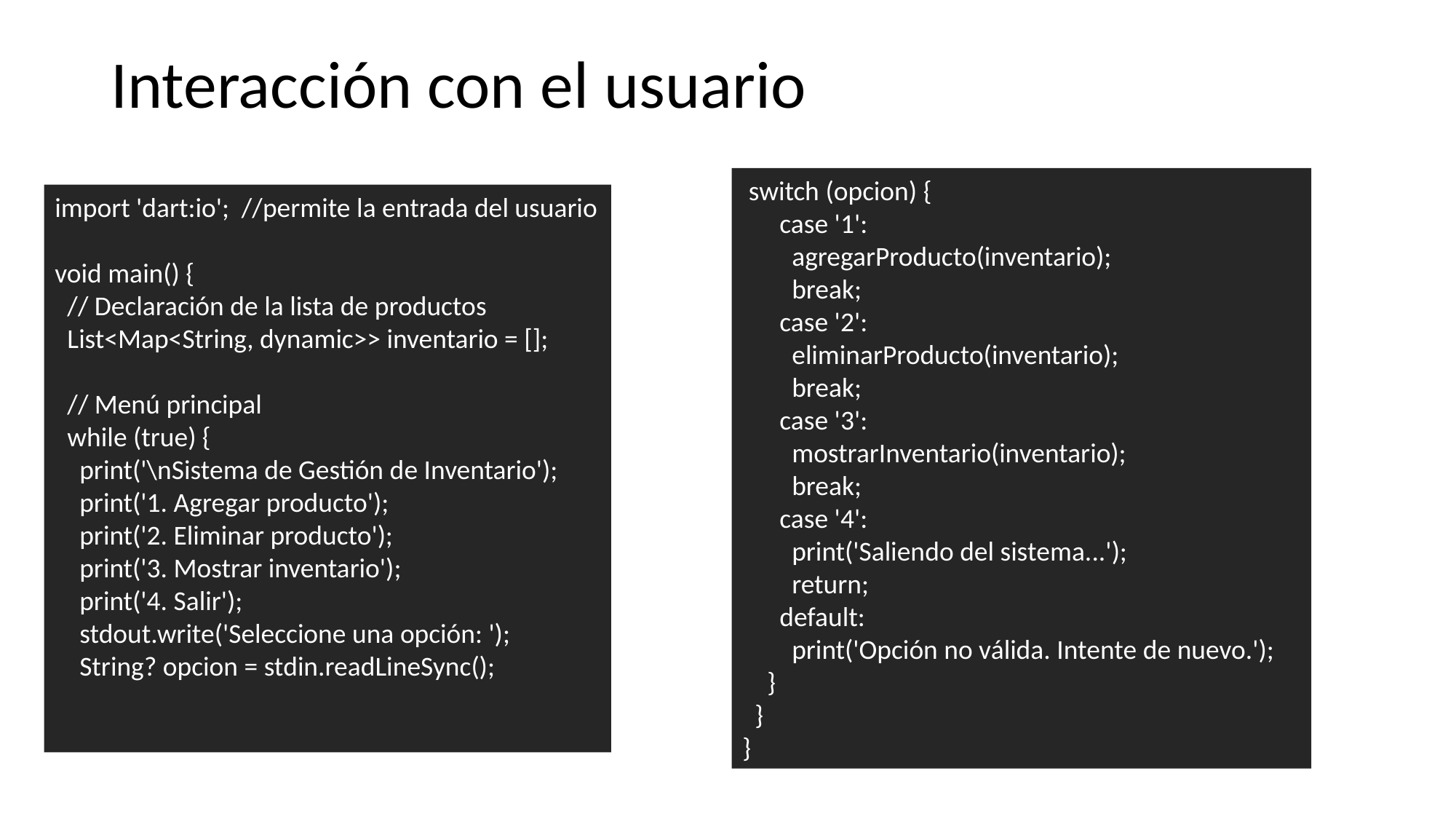

# Interacción con el usuario
 switch (opcion) {
      case '1':
        agregarProducto(inventario);
        break;
      case '2':
        eliminarProducto(inventario);
        break;
      case '3':
        mostrarInventario(inventario);
        break;
      case '4':
        print('Saliendo del sistema...');
        return;
      default:
        print('Opción no válida. Intente de nuevo.');
    }
  }
}
import 'dart:io';  //permite la entrada del usuario

void main() {
  // Declaración de la lista de productos
  List<Map<String, dynamic>> inventario = [];

  // Menú principal
  while (true) {
    print('\nSistema de Gestión de Inventario');
    print('1. Agregar producto');
    print('2. Eliminar producto');
    print('3. Mostrar inventario');
    print('4. Salir');
    stdout.write('Seleccione una opción: ');
    String? opcion = stdin.readLineSync();